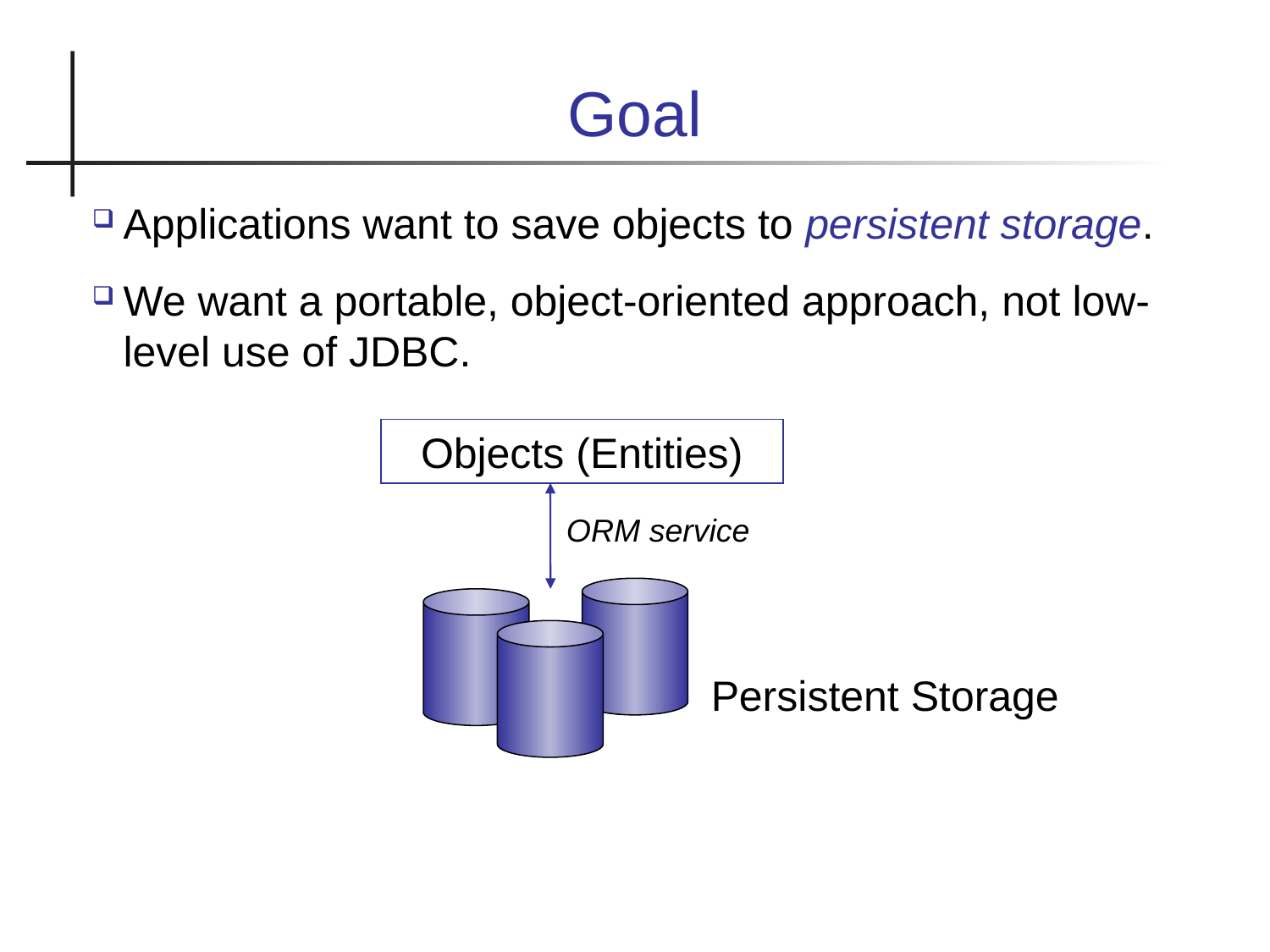

Goal
Applications want to save objects to persistent storage.
We want a portable, object-oriented approach, not low-level use of JDBC.
Objects (Entities)

 ORM service

Persistent Storage